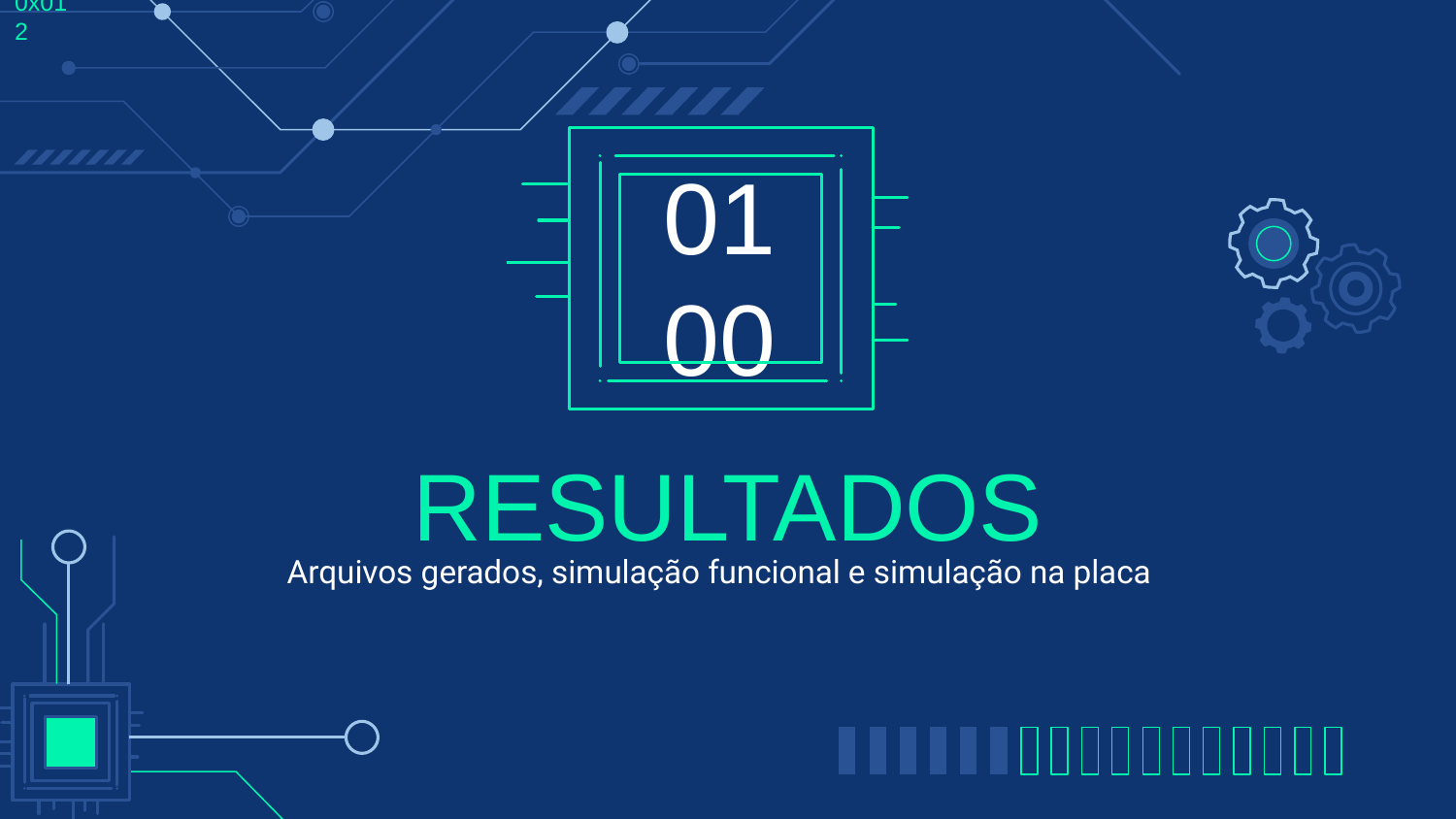

0x012

0100
# RESULTADOS
Arquivos gerados, simulação funcional e simulação na placa